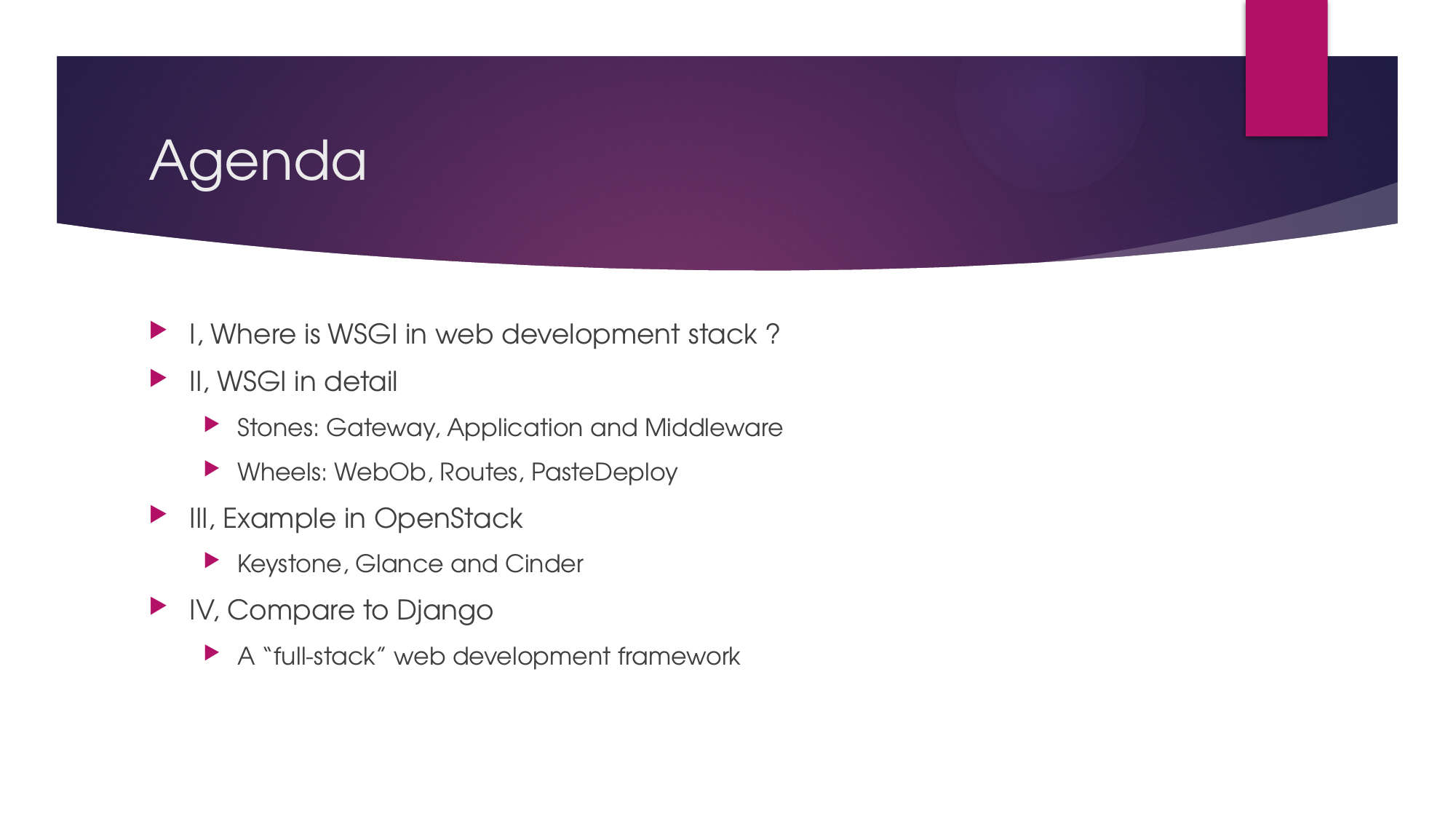

# Agenda
I, Where is WSGI in web development stack ?
II, WSGI in detail
Stones: Gateway, Application and Middleware
Wheels: WebOb, Routes, PasteDeploy
III, Example in OpenStack
Keystone, Glance and Cinder
IV, Compare to Django
A “full-stack” web development framework